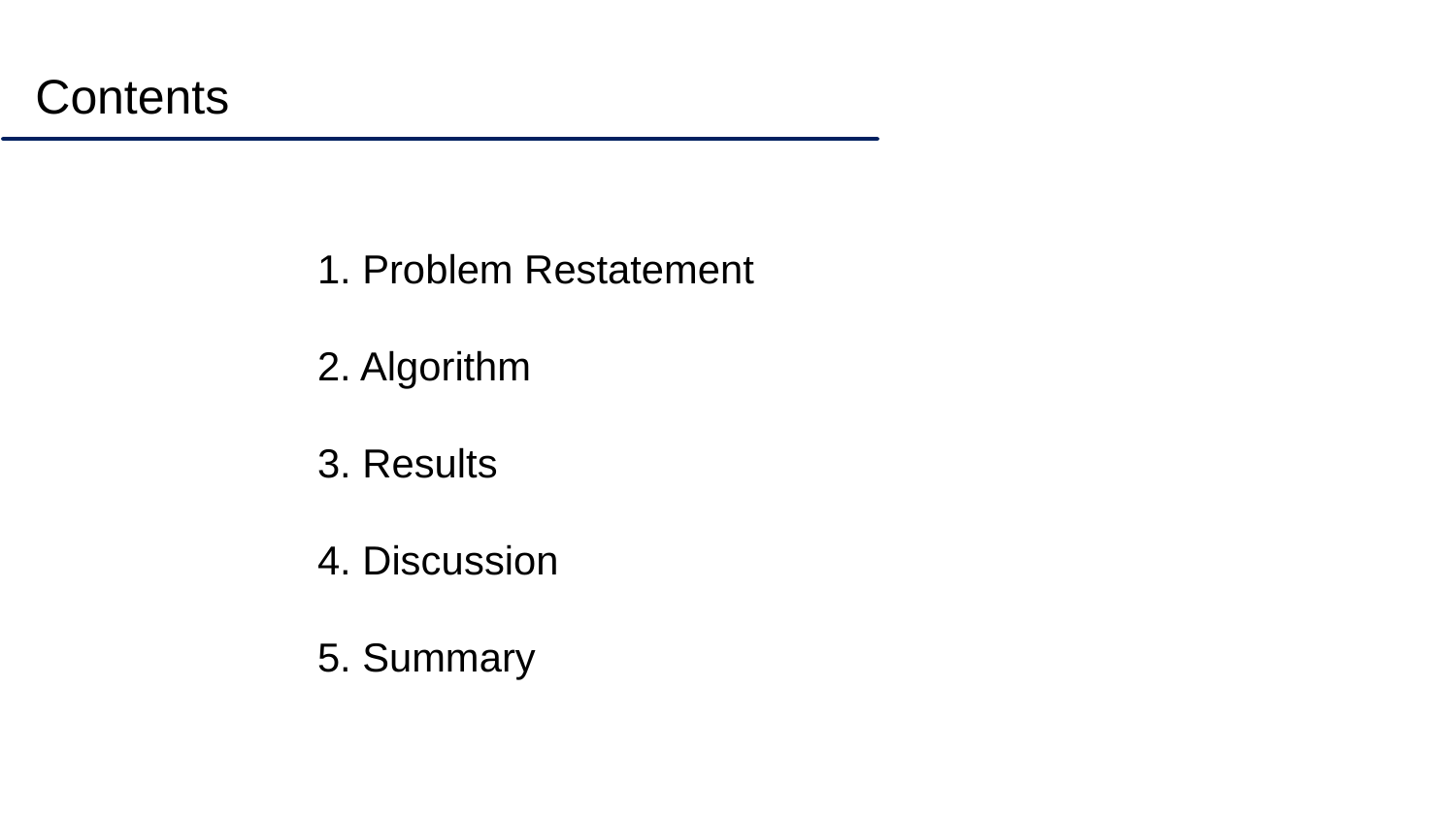

Contents

1. Problem Restatement
2. Algorithm
3. Results
4. Discussion
5. Summary